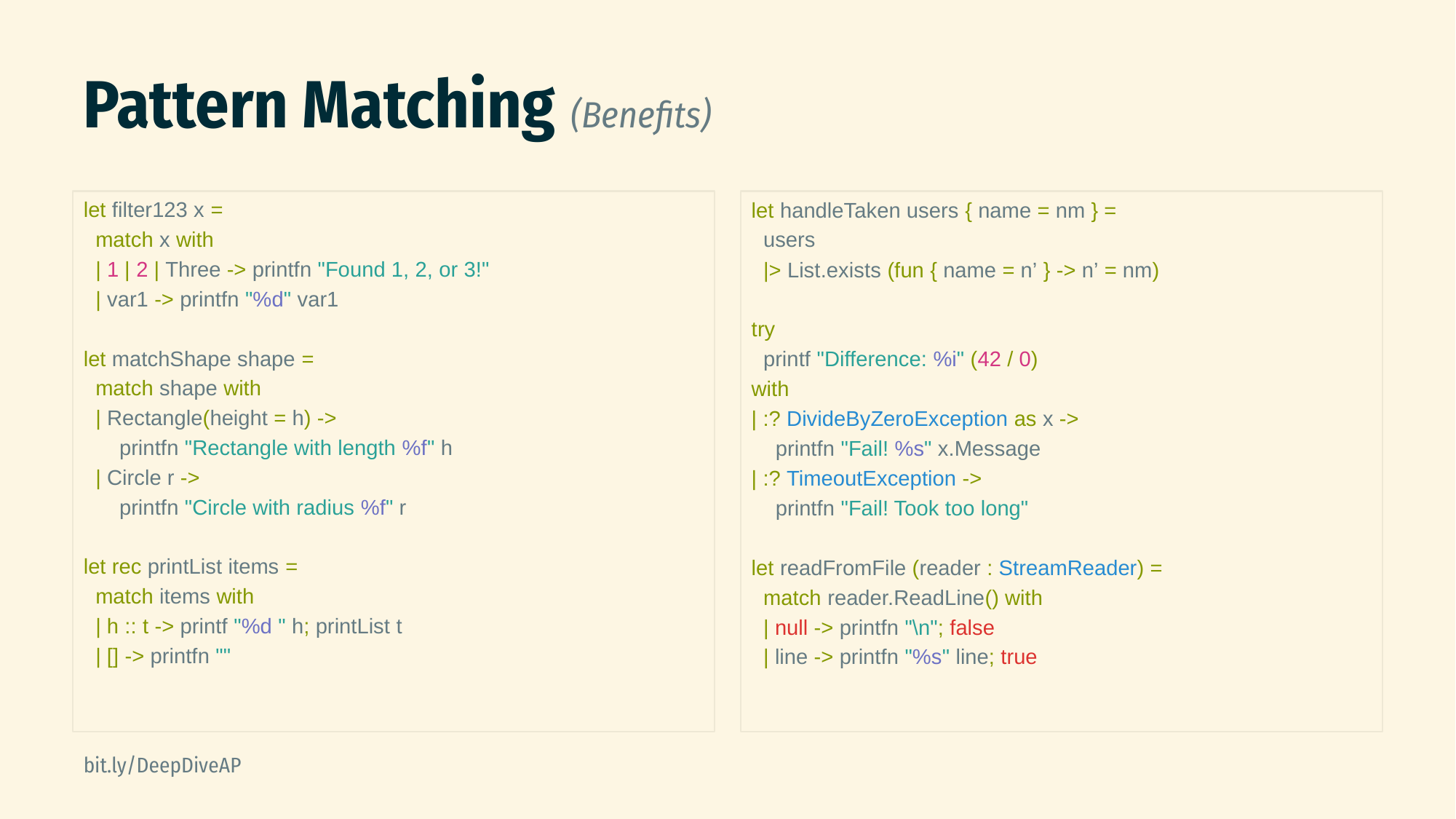

# Pattern Matching (Benefits)
let filter123 x =
  match x with
  | 1 | 2 | Three -> printfn "Found 1, 2, or 3!"
  | var1 -> printfn "%d" var1

let matchShape shape =
  match shape with
  | Rectangle(height = h) ->
      printfn "Rectangle with length %f" h
  | Circle r ->
      printfn "Circle with radius %f" r

let rec printList items =
  match items with
  | h :: t -> printf "%d " h; printList t
  | [] -> printfn ""
let handleTaken users { name = nm } =
  users
  |> List.exists (fun { name = n’ } -> n’ = nm)

try
  printf "Difference: %i" (42 / 0)
with
| :? DivideByZeroException as x ->
    printfn "Fail! %s" x.Message
| :? TimeoutException ->
    printfn "Fail! Took too long"

let readFromFile (reader : StreamReader) =
  match reader.ReadLine() with
  | null -> printfn "\n"; false
  | line -> printfn "%s" line; true
bit.ly/DeepDiveAP
2